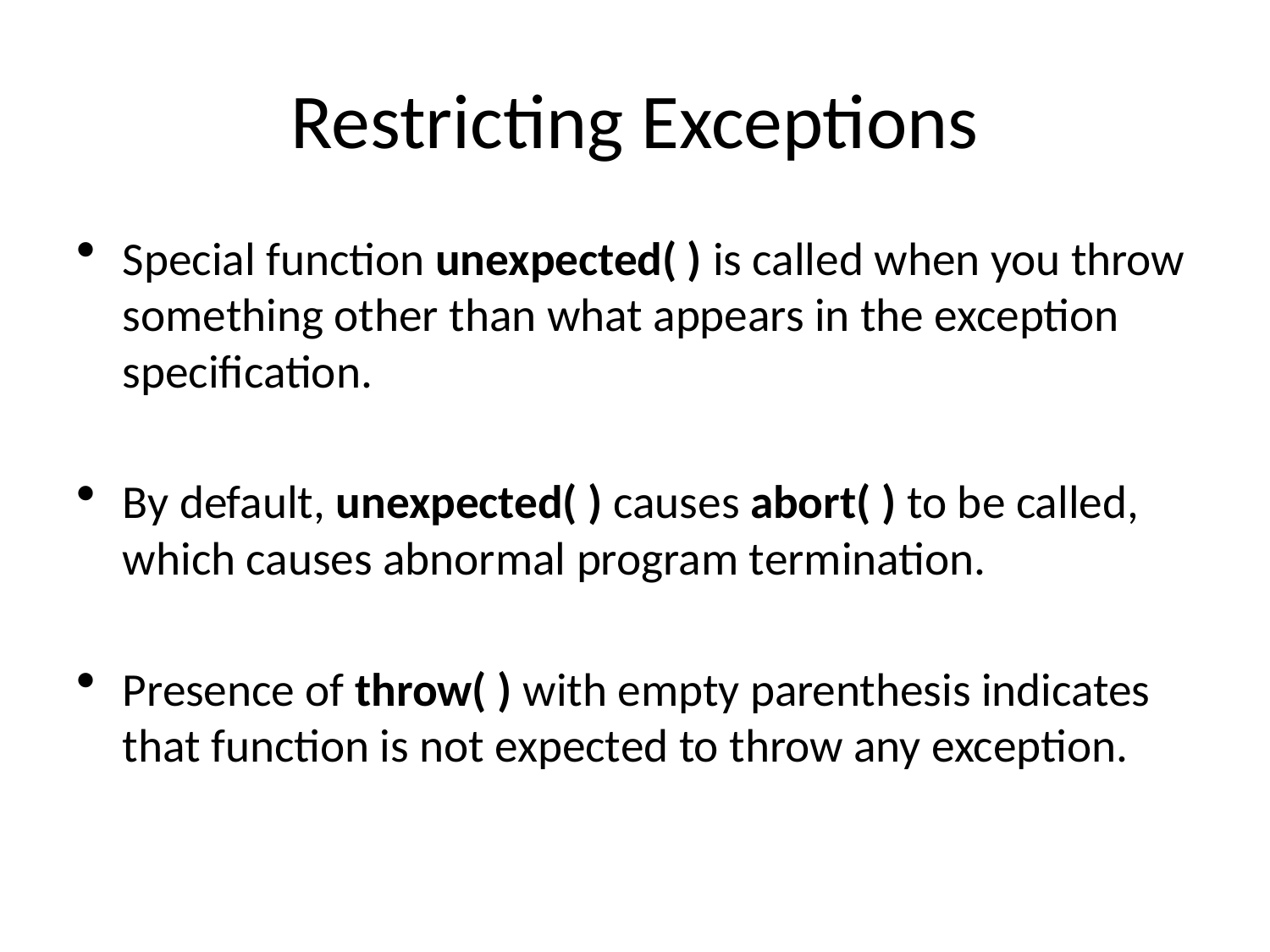

# Restricting Exceptions
Special function unexpected( ) is called when you throw something other than what appears in the exception specification.

By default, unexpected( ) causes abort( ) to be called, which causes abnormal program termination.

Presence of throw( ) with empty parenthesis indicates that function is not expected to throw any exception.